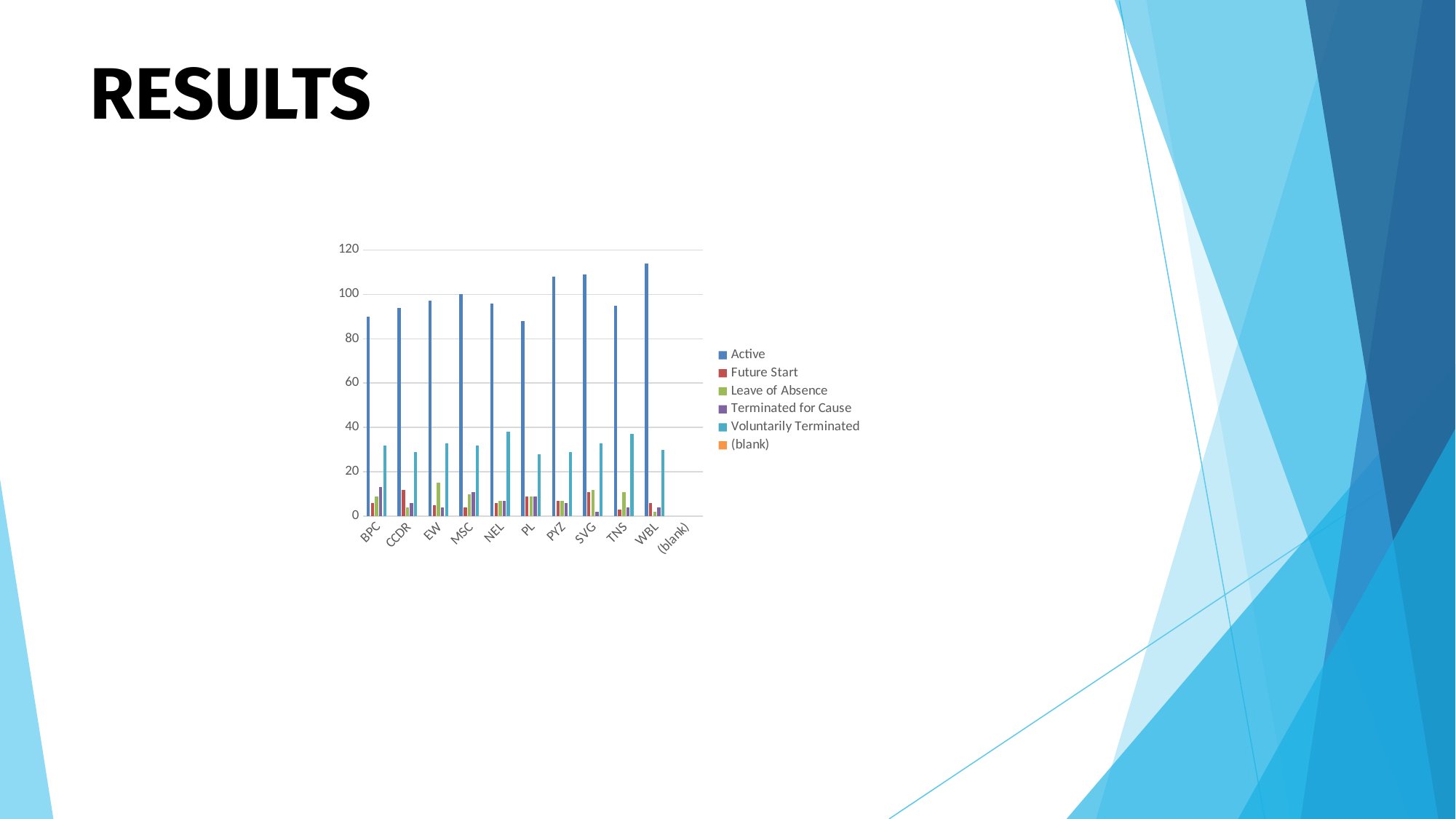

# RESULTS

### Chart

| Category | Active | Future Start | Leave of Absence | Terminated for Cause | Voluntarily Terminated | (blank) |
|---|---|---|---|---|---|---|
| BPC | 90.0 | 6.0 | 9.0 | 13.0 | 32.0 | None |
| CCDR | 94.0 | 12.0 | 4.0 | 6.0 | 29.0 | None |
| EW | 97.0 | 5.0 | 15.0 | 4.0 | 33.0 | None |
| MSC | 100.0 | 4.0 | 10.0 | 11.0 | 32.0 | None |
| NEL | 96.0 | 6.0 | 7.0 | 7.0 | 38.0 | None |
| PL | 88.0 | 9.0 | 9.0 | 9.0 | 28.0 | None |
| PYZ | 108.0 | 7.0 | 7.0 | 6.0 | 29.0 | None |
| SVG | 109.0 | 11.0 | 12.0 | 2.0 | 33.0 | None |
| TNS | 95.0 | 3.0 | 11.0 | 4.0 | 37.0 | None |
| WBL | 114.0 | 6.0 | 2.0 | 4.0 | 30.0 | None |
| (blank) | None | None | None | None | None | None |